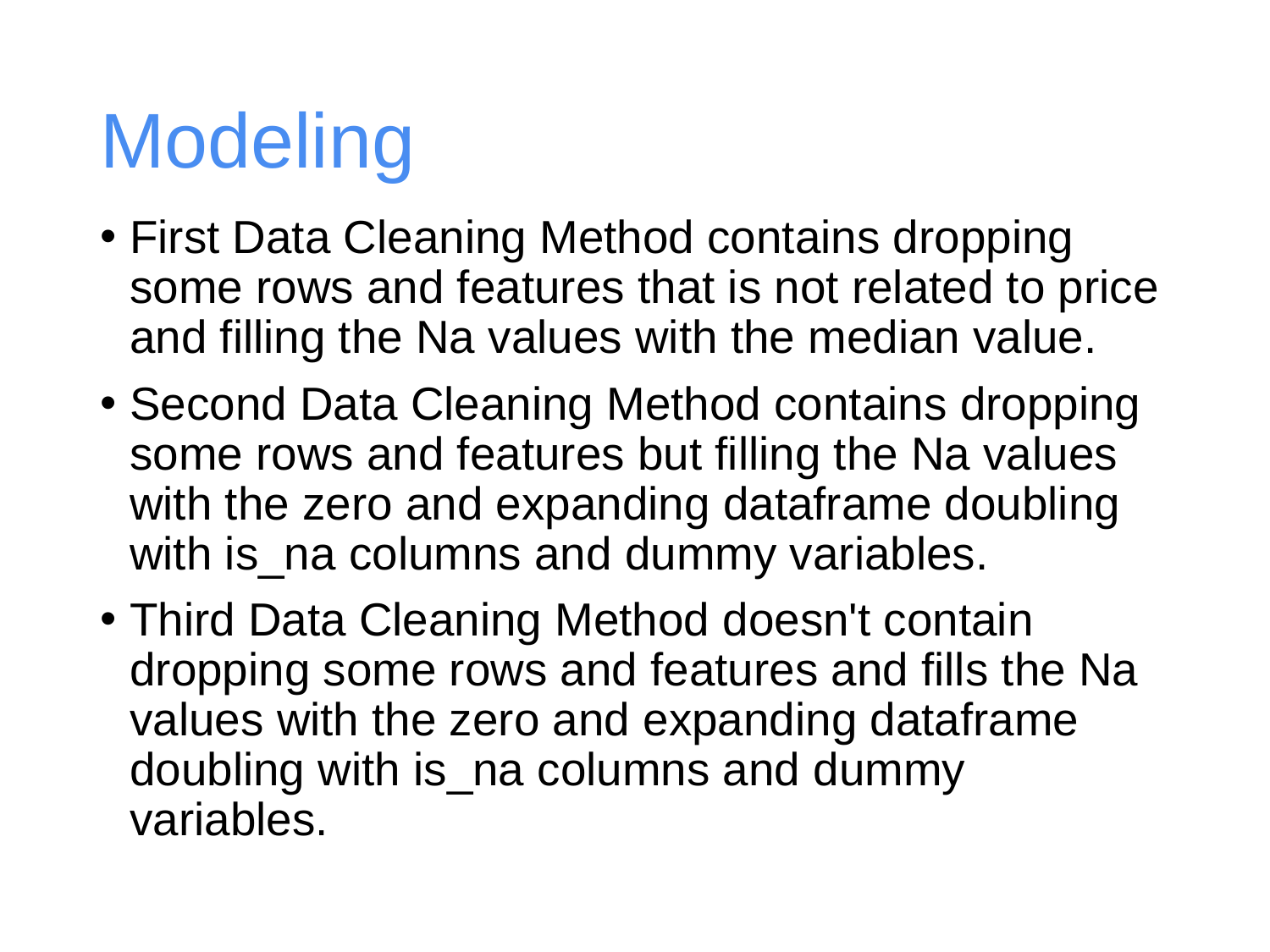

# Modeling
First Data Cleaning Method contains dropping some rows and features that is not related to price and filling the Na values with the median value.
Second Data Cleaning Method contains dropping some rows and features but filling the Na values with the zero and expanding dataframe doubling with is_na columns and dummy variables.
Third Data Cleaning Method doesn't contain dropping some rows and features and fills the Na values with the zero and expanding dataframe doubling with is_na columns and dummy variables.